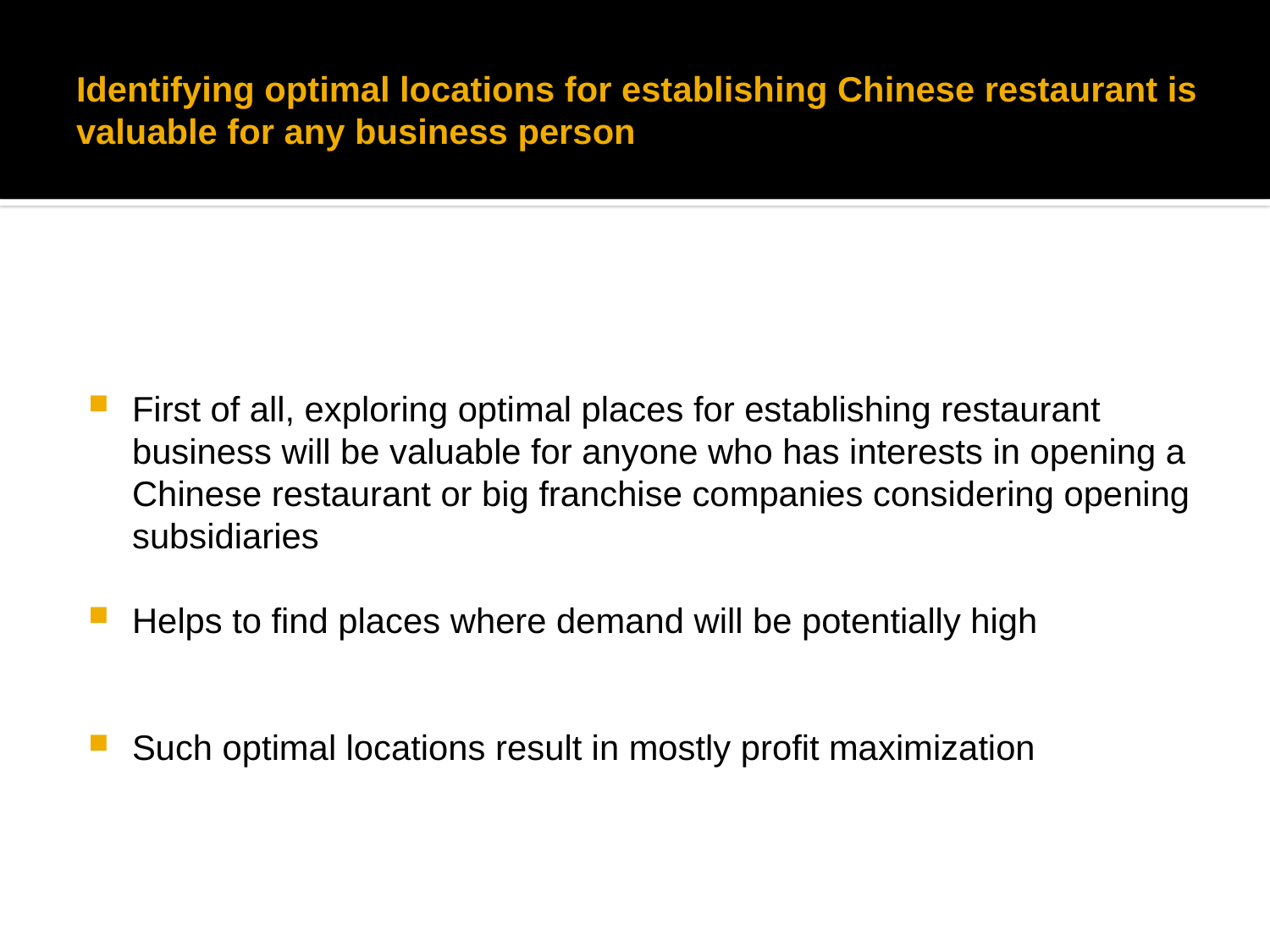

# Identifying optimal locations for establishing Chinese restaurant is valuable for any business person

First of all, exploring optimal places for establishing restaurant business will be valuable for anyone who has interests in opening a Chinese restaurant or big franchise companies considering opening subsidiaries

Helps to find places where demand will be potentially high

Such optimal locations result in mostly profit maximization